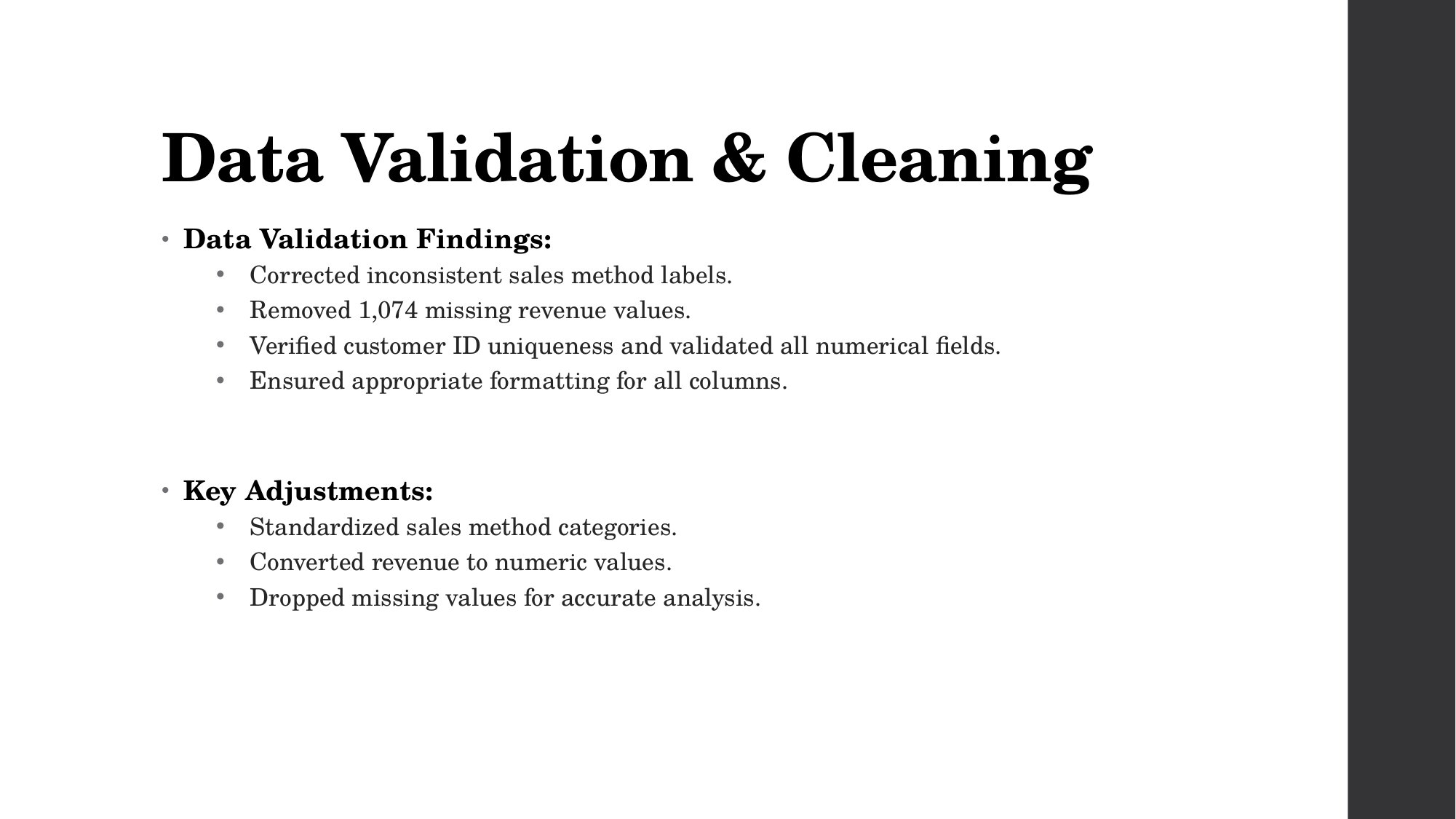

# Data Validation & Cleaning
Data Validation Findings:
Corrected inconsistent sales method labels.
Removed 1,074 missing revenue values.
Verified customer ID uniqueness and validated all numerical fields.
Ensured appropriate formatting for all columns.

Key Adjustments:
Standardized sales method categories.
Converted revenue to numeric values.
Dropped missing values for accurate analysis.